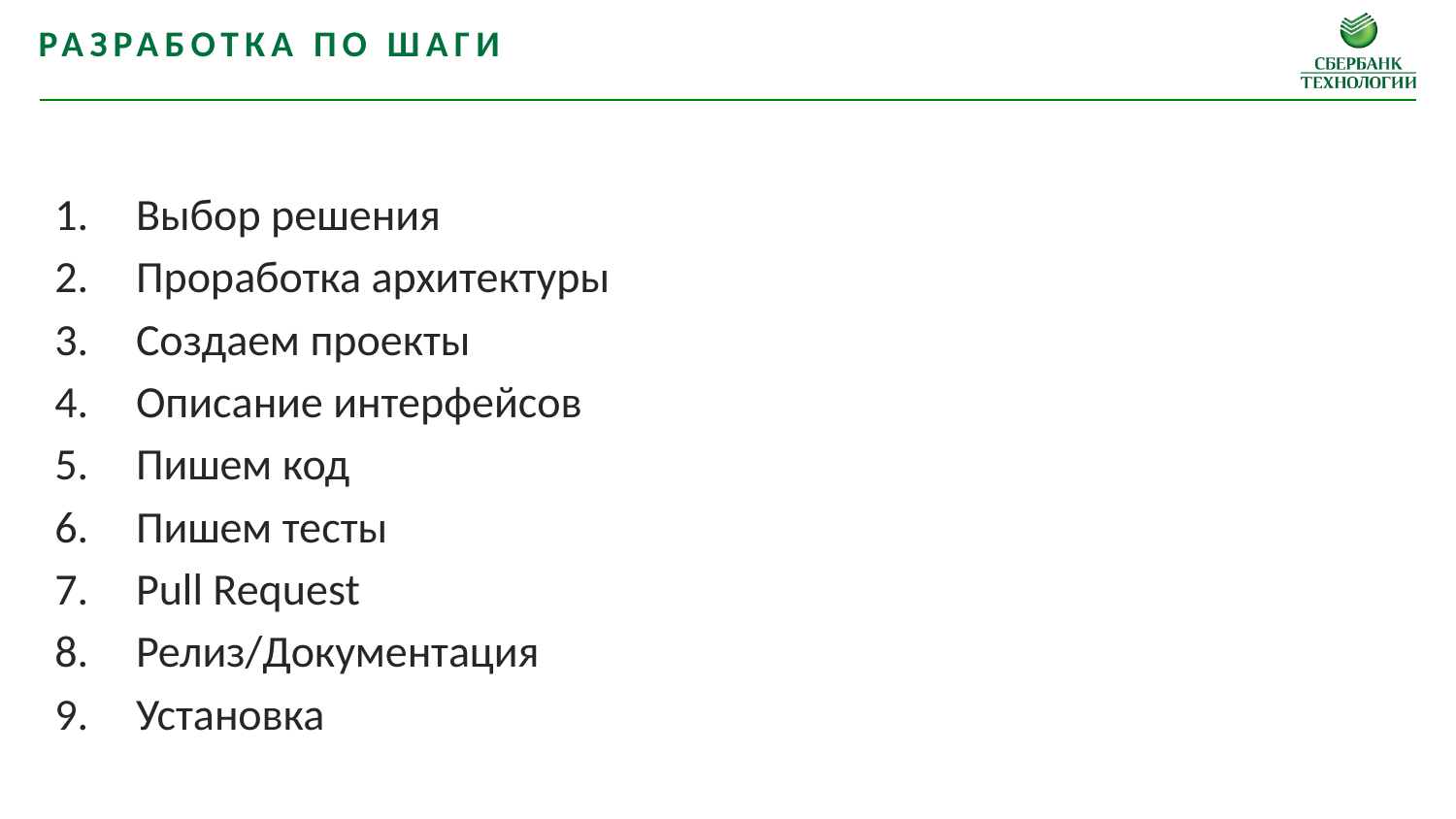

Разработка ПО шаги
Выбор решения
Проработка архитектуры
Создаем проекты
Описание интерфейсов
Пишем код
Пишем тесты
Pull Request
Релиз/Документация
Установка